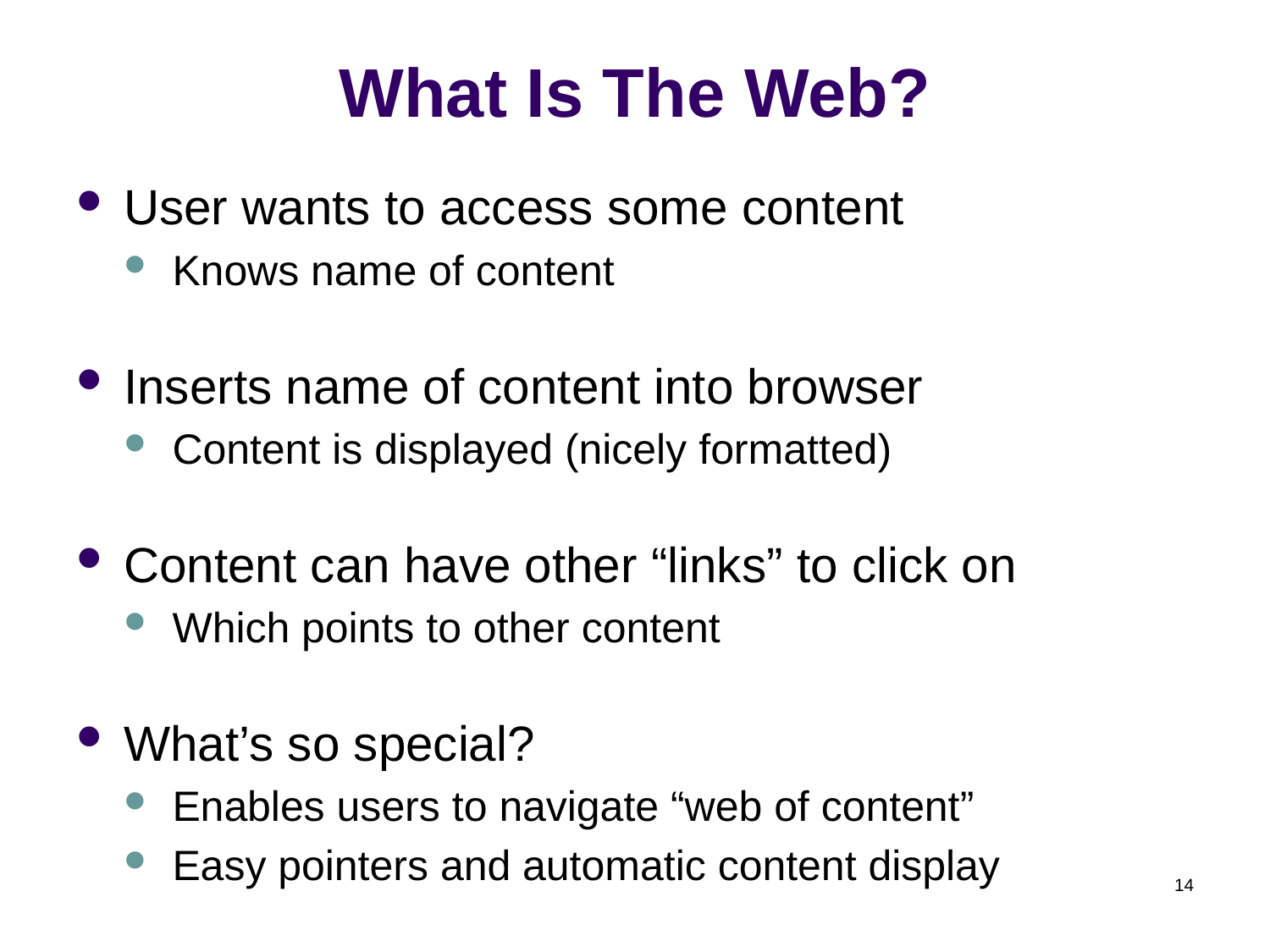

# What Is The Web?
User wants to access some content
Knows name of content

Inserts name of content into browser
Content is displayed (nicely formatted)

Content can have other “links” to click on
Which points to other content

What’s so special?
Enables users to navigate “web of content”
Easy pointers and automatic content display

Was this a new idea?
14